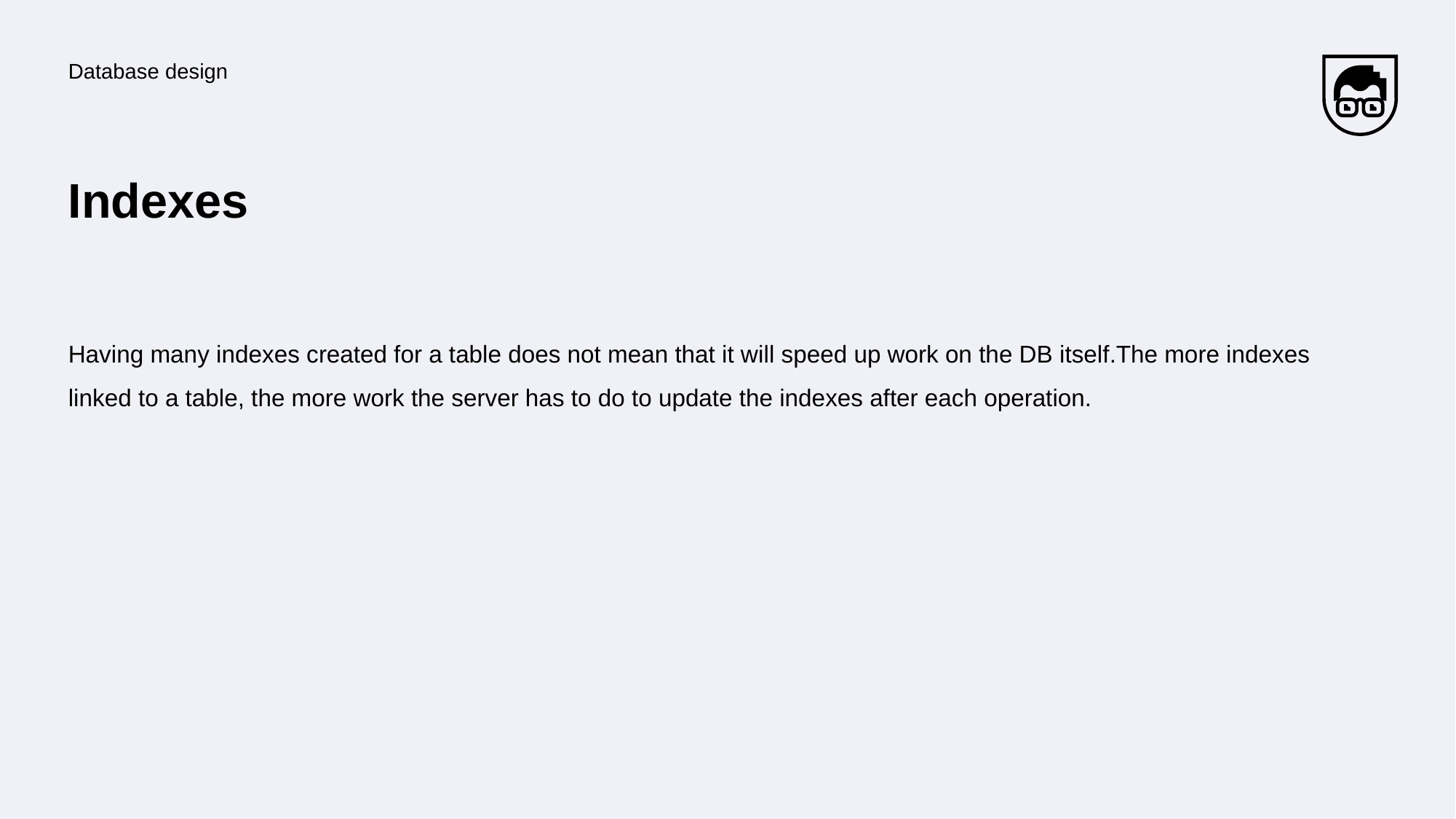

Database design
# Indexes
Having many indexes created for a table does not mean that it will speed up work on the DB itself.The more indexes linked to a table, the more work the server has to do to update the indexes after each operation.